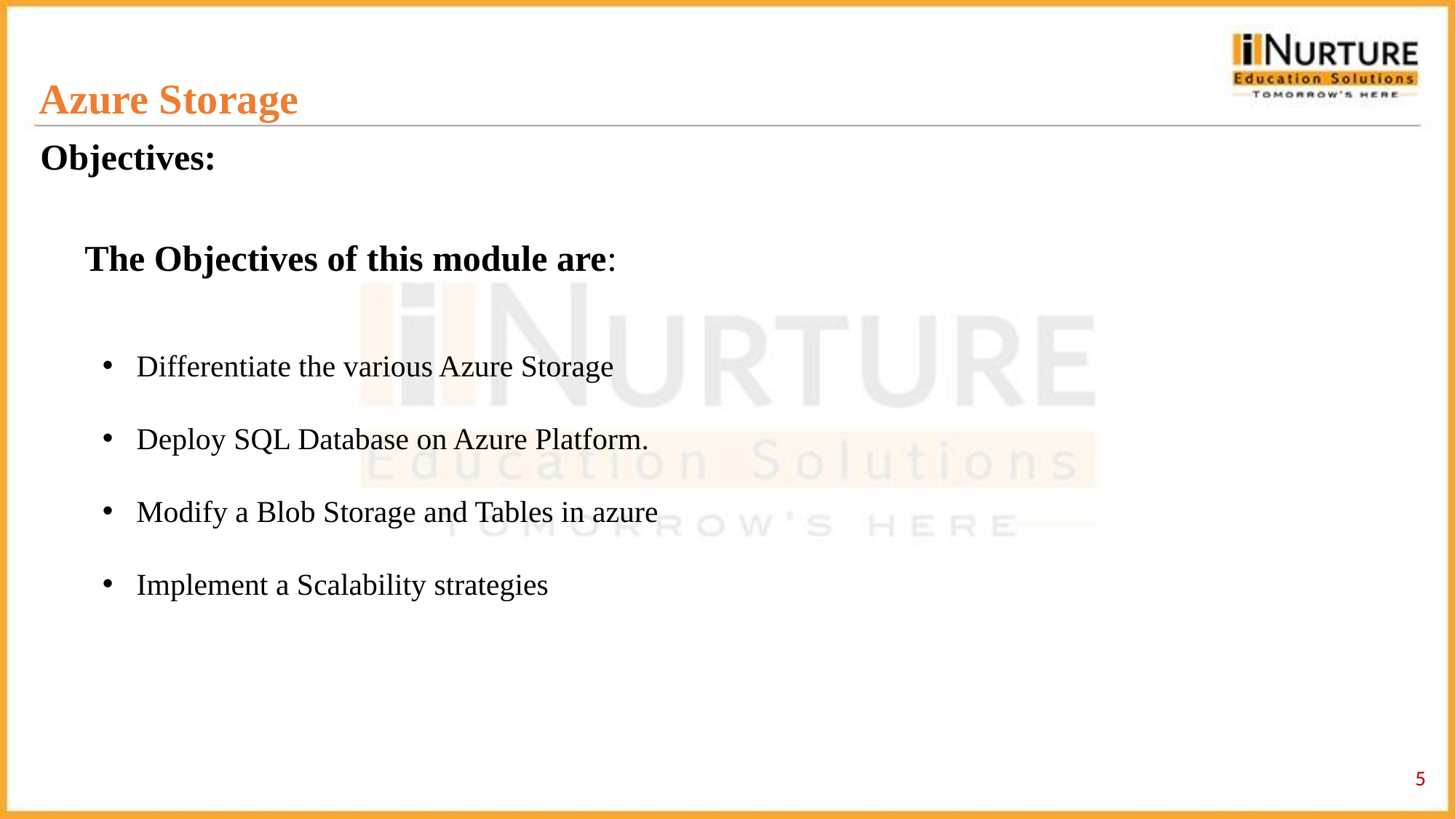

Azure Storage
Objectives:

The Objectives of this module are:

Differentiate the various Azure Storage
Deploy SQL Database on Azure Platform.
Modify a Blob Storage and Tables in azure
Implement a Scalability strategies

5